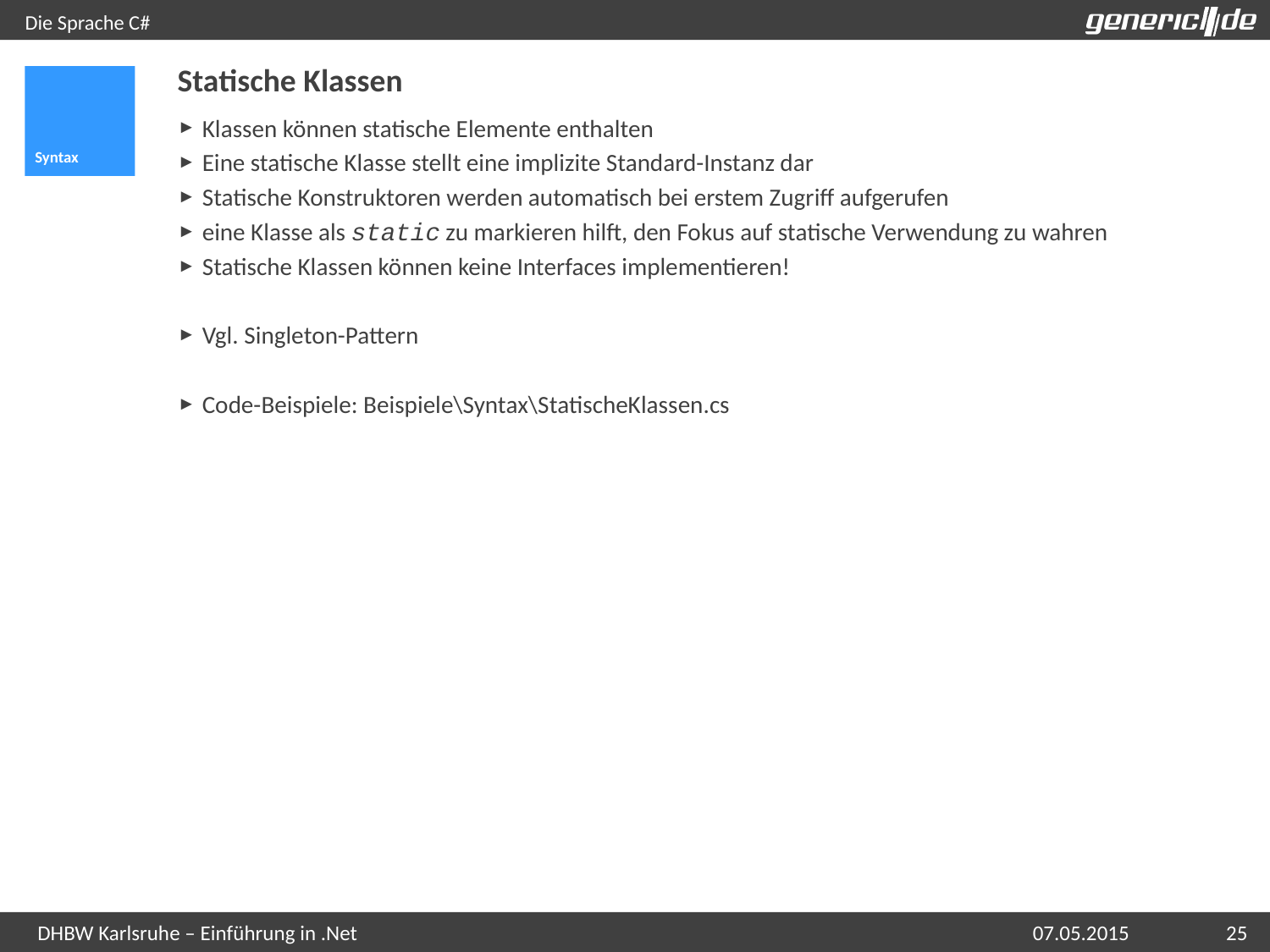

# Die Sprache C#
Statische Klassen
Syntax
Klassen können statische Elemente enthalten
Eine statische Klasse stellt eine implizite Standard-Instanz dar
Statische Konstruktoren werden automatisch bei erstem Zugriff aufgerufen
eine Klasse als static zu markieren hilft, den Fokus auf statische Verwendung zu wahren
Statische Klassen können keine Interfaces implementieren!

Vgl. Singleton-Pattern

Code-Beispiele: Beispiele\Syntax\StatischeKlassen.cs

07.05.2015
25
DHBW Karlsruhe – Einführung in .Net